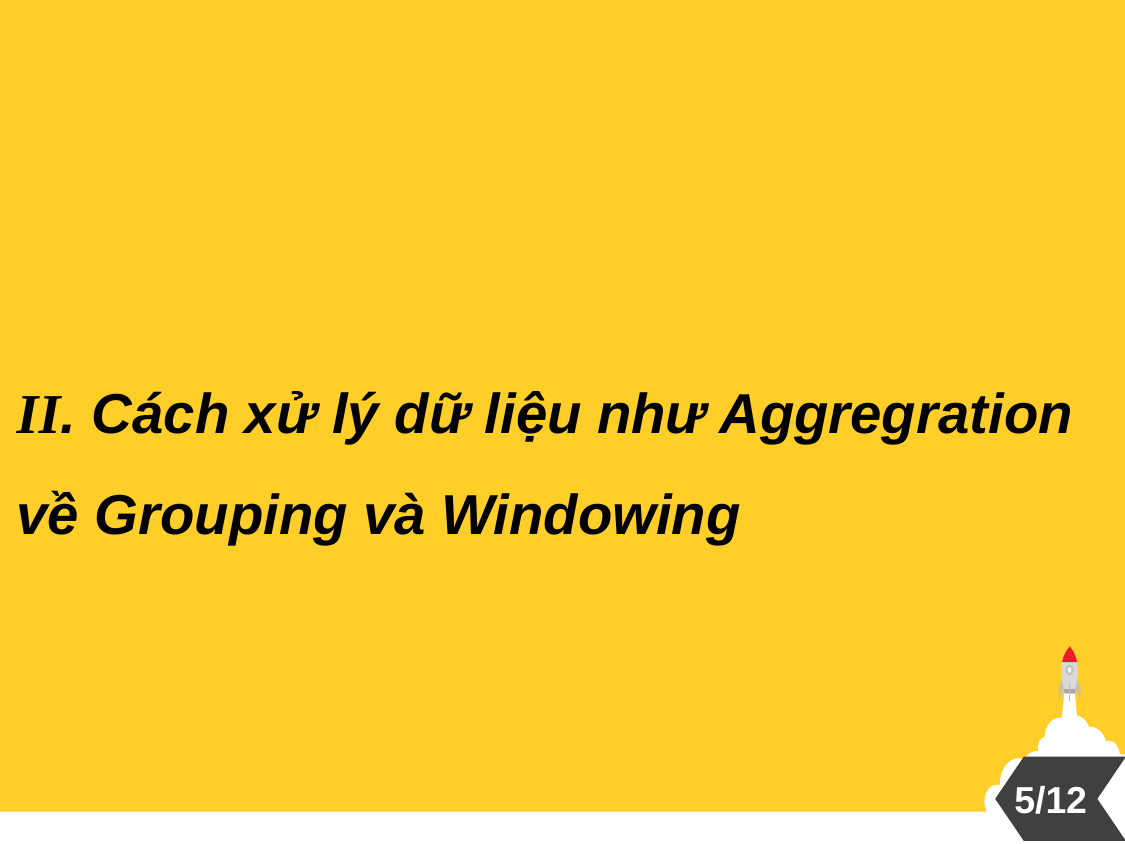

II. Cách xử lý dữ liệu như Aggregration về Grouping và Windowing

5/12